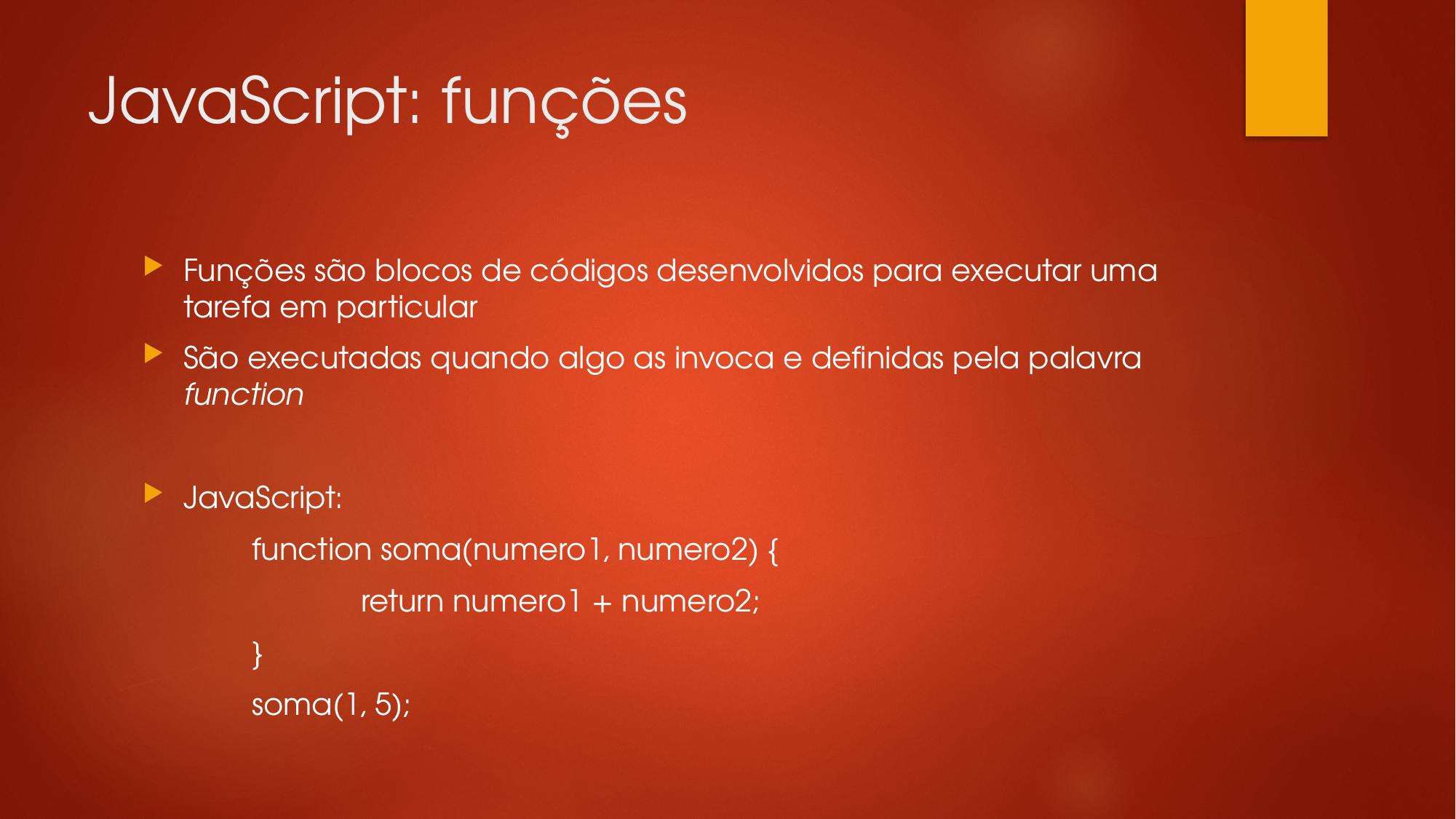

# JavaScript: funções
Funções são blocos de códigos desenvolvidos para executar uma tarefa em particular
São executadas quando algo as invoca e definidas pela palavra function

JavaScript:
	function soma(numero1, numero2) {
		return numero1 + numero2;
	}
	soma(1, 5);